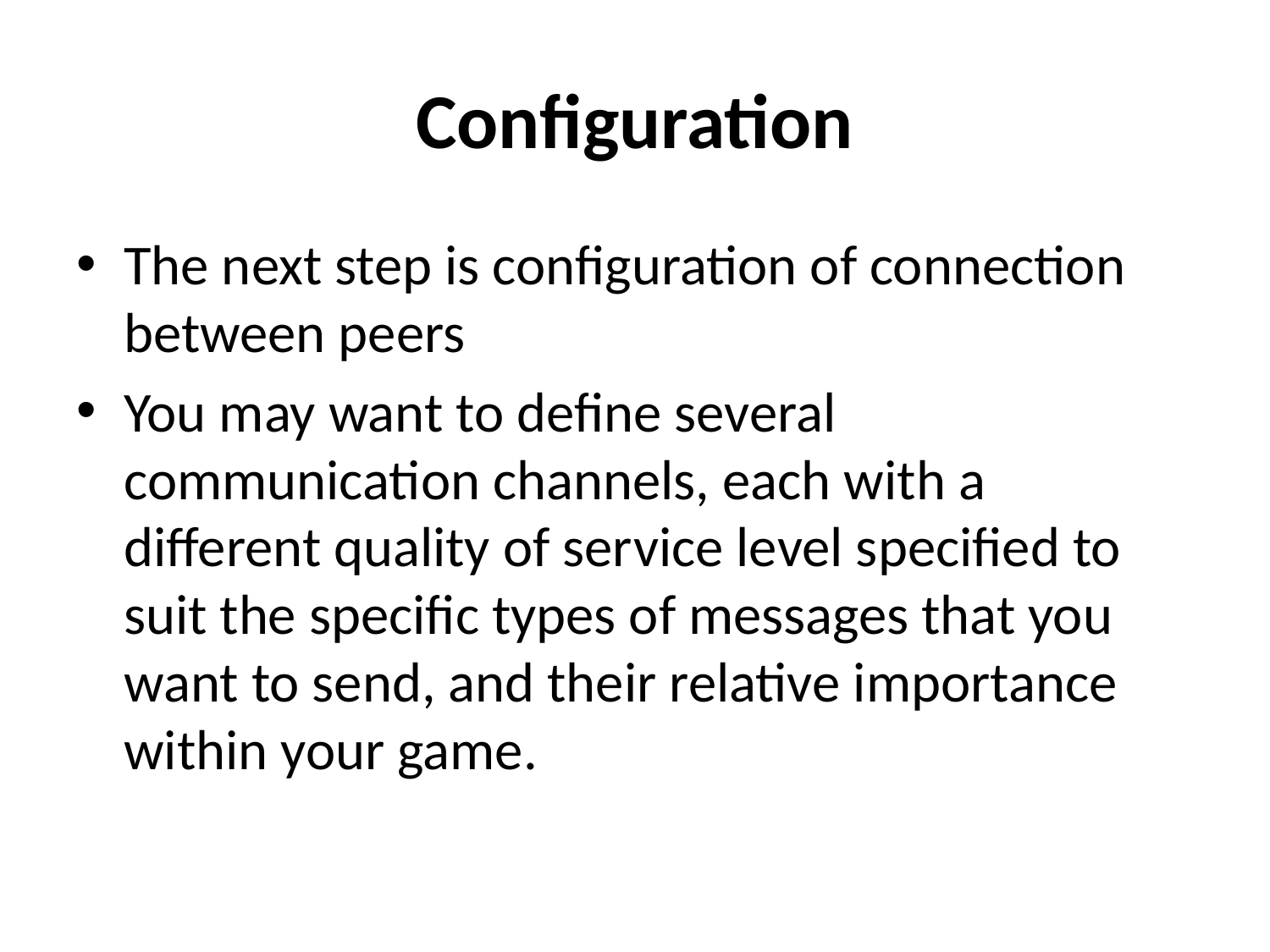

# Configuration
The next step is configuration of connection between peers
You may want to define several communication channels, each with a different quality of service level specified to suit the specific types of messages that you want to send, and their relative importance within your game.